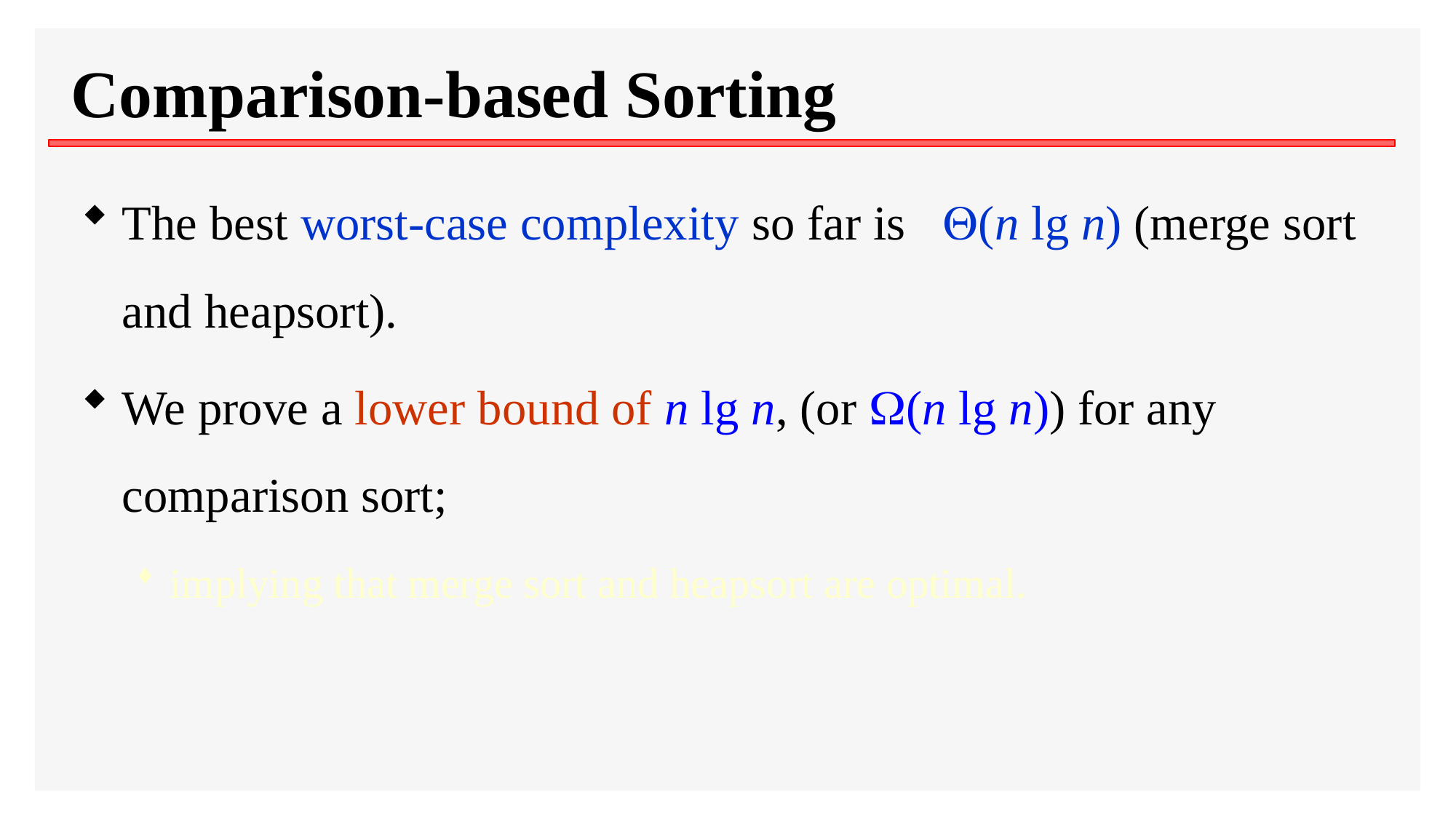

# Comparison-based Sorting
The best worst-case complexity so far is  Θ(n lg n) (merge sort and heapsort).
We prove a lower bound of n lg n, (or Ω(n lg n)) for any comparison sort;
implying that merge sort and heapsort are optimal.